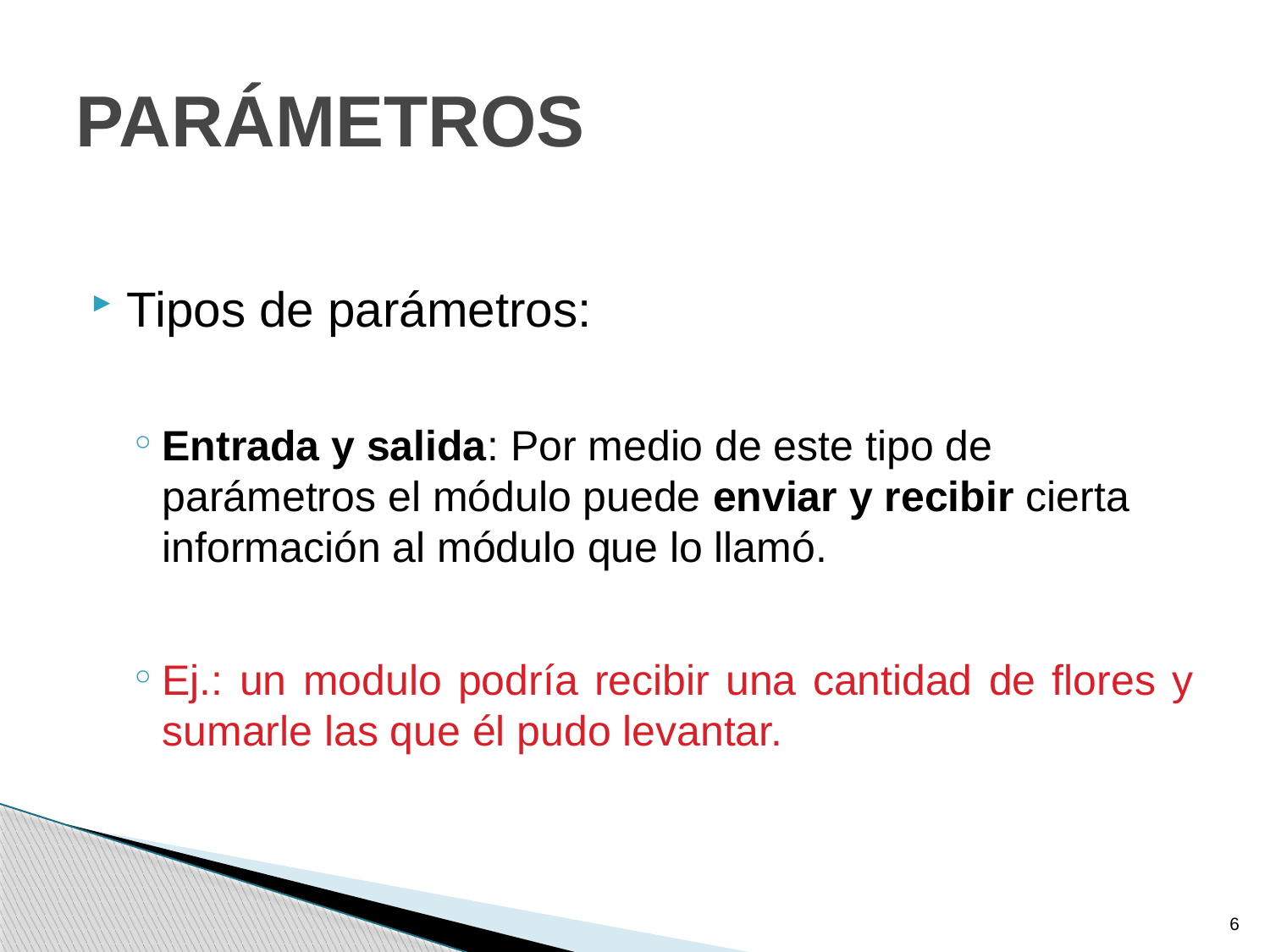

# PARÁMETROS

Tipos de parámetros:

Entrada y salida: Por medio de este tipo de parámetros el módulo puede enviar y recibir cierta información al módulo que lo llamó.

Ej.: un modulo podría recibir una cantidad de flores y sumarle las que él pudo levantar.

6